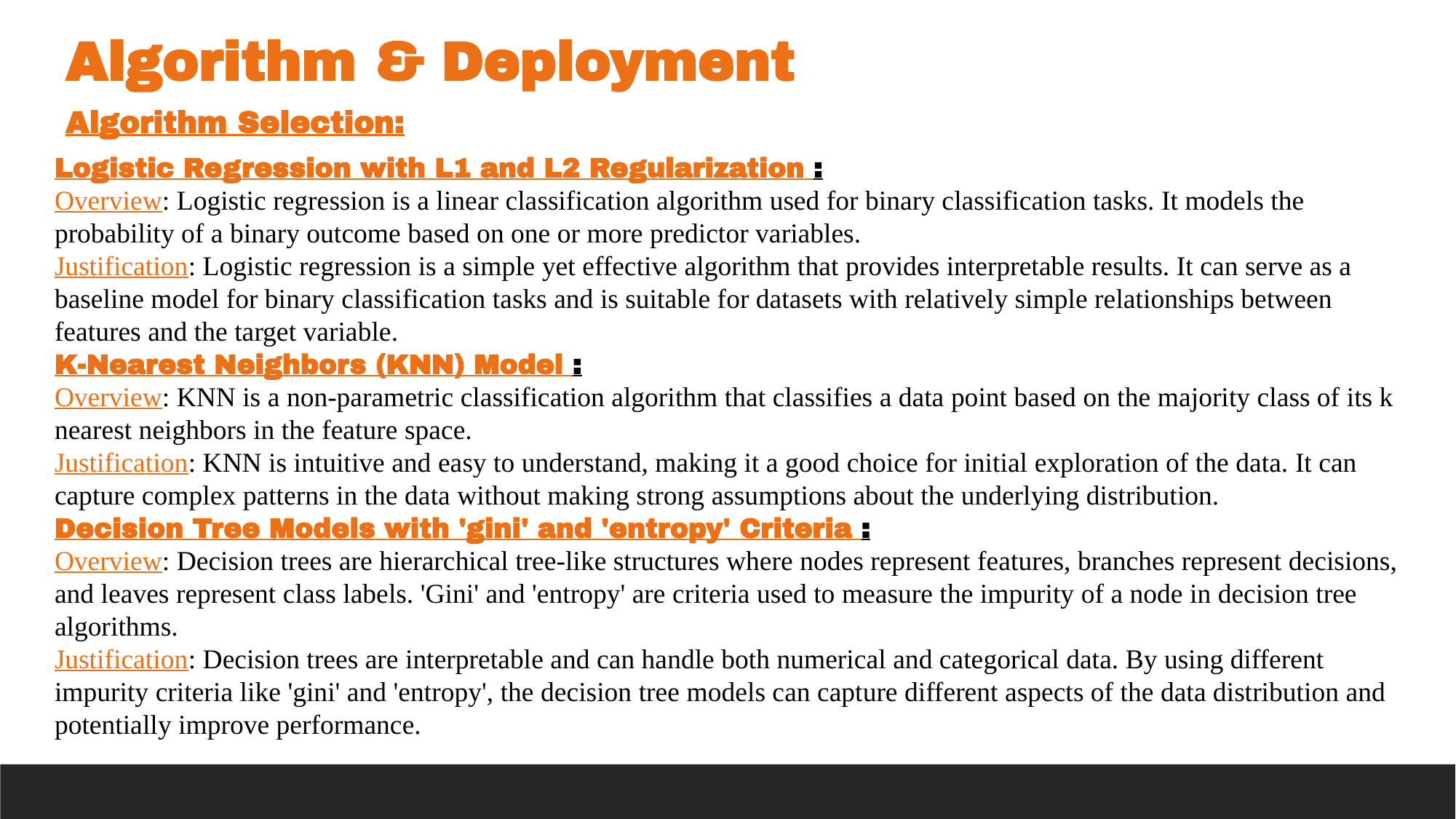

Algorithm & Deployment
Algorithm Selection:
Logistic Regression with L1 and L2 Regularization :
Overview: Logistic regression is a linear classification algorithm used for binary classification tasks. It models the probability of a binary outcome based on one or more predictor variables.
Justification: Logistic regression is a simple yet effective algorithm that provides interpretable results. It can serve as a baseline model for binary classification tasks and is suitable for datasets with relatively simple relationships between features and the target variable.
K-Nearest Neighbors (KNN) Model :
Overview: KNN is a non-parametric classification algorithm that classifies a data point based on the majority class of its k nearest neighbors in the feature space.
Justification: KNN is intuitive and easy to understand, making it a good choice for initial exploration of the data. It can capture complex patterns in the data without making strong assumptions about the underlying distribution.
Decision Tree Models with 'gini' and 'entropy' Criteria :
Overview: Decision trees are hierarchical tree-like structures where nodes represent features, branches represent decisions, and leaves represent class labels. 'Gini' and 'entropy' are criteria used to measure the impurity of a node in decision tree algorithms.
Justification: Decision trees are interpretable and can handle both numerical and categorical data. By using different impurity criteria like 'gini' and 'entropy', the decision tree models can capture different aspects of the data distribution and potentially improve performance.